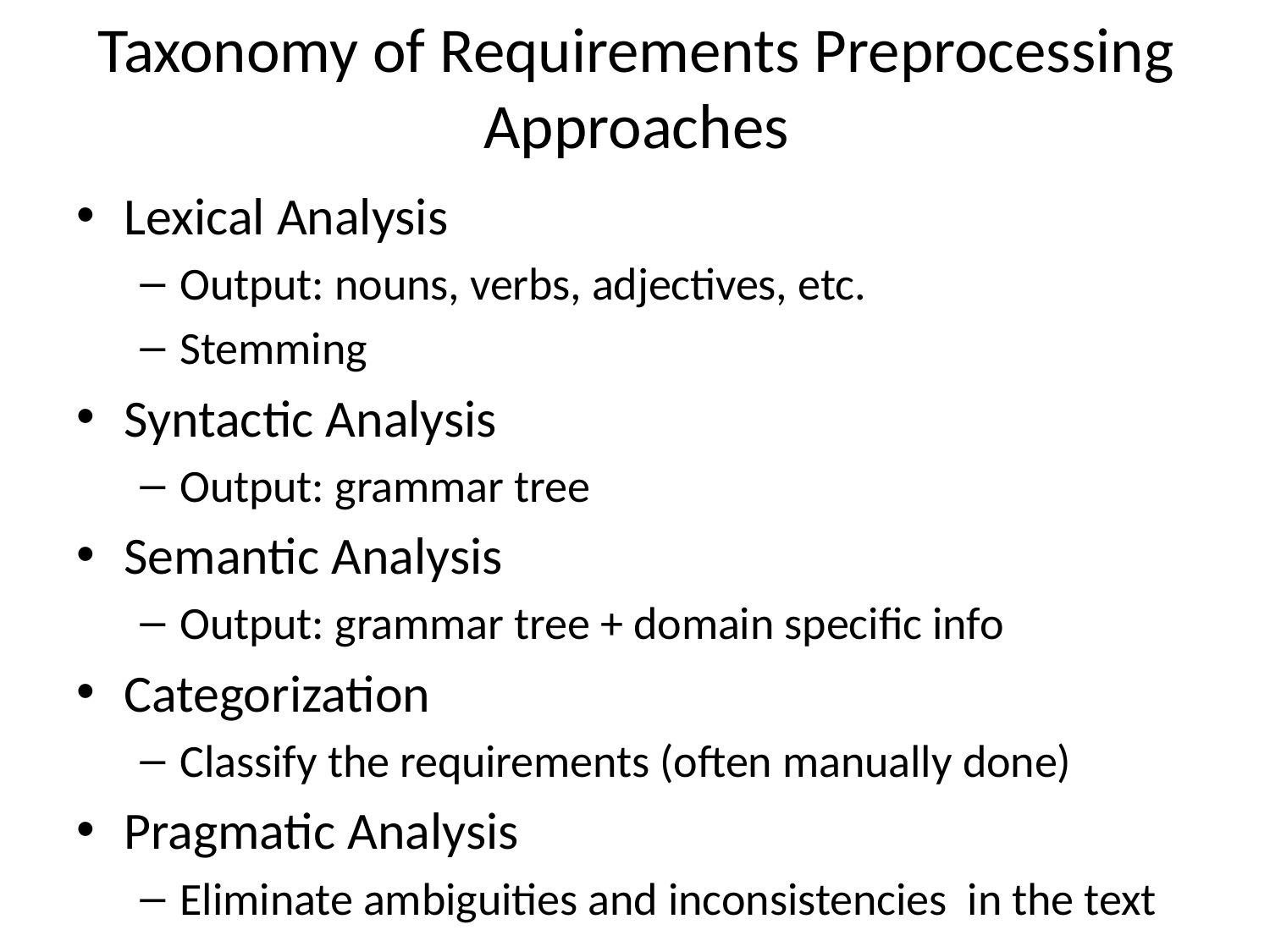

# Taxonomy of Requirements Preprocessing Approaches
Lexical Analysis
Output: nouns, verbs, adjectives, etc.
Stemming
Syntactic Analysis
Output: grammar tree
Semantic Analysis
Output: grammar tree + domain specific info
Categorization
Classify the requirements (often manually done)
Pragmatic Analysis
Eliminate ambiguities and inconsistencies  in the text